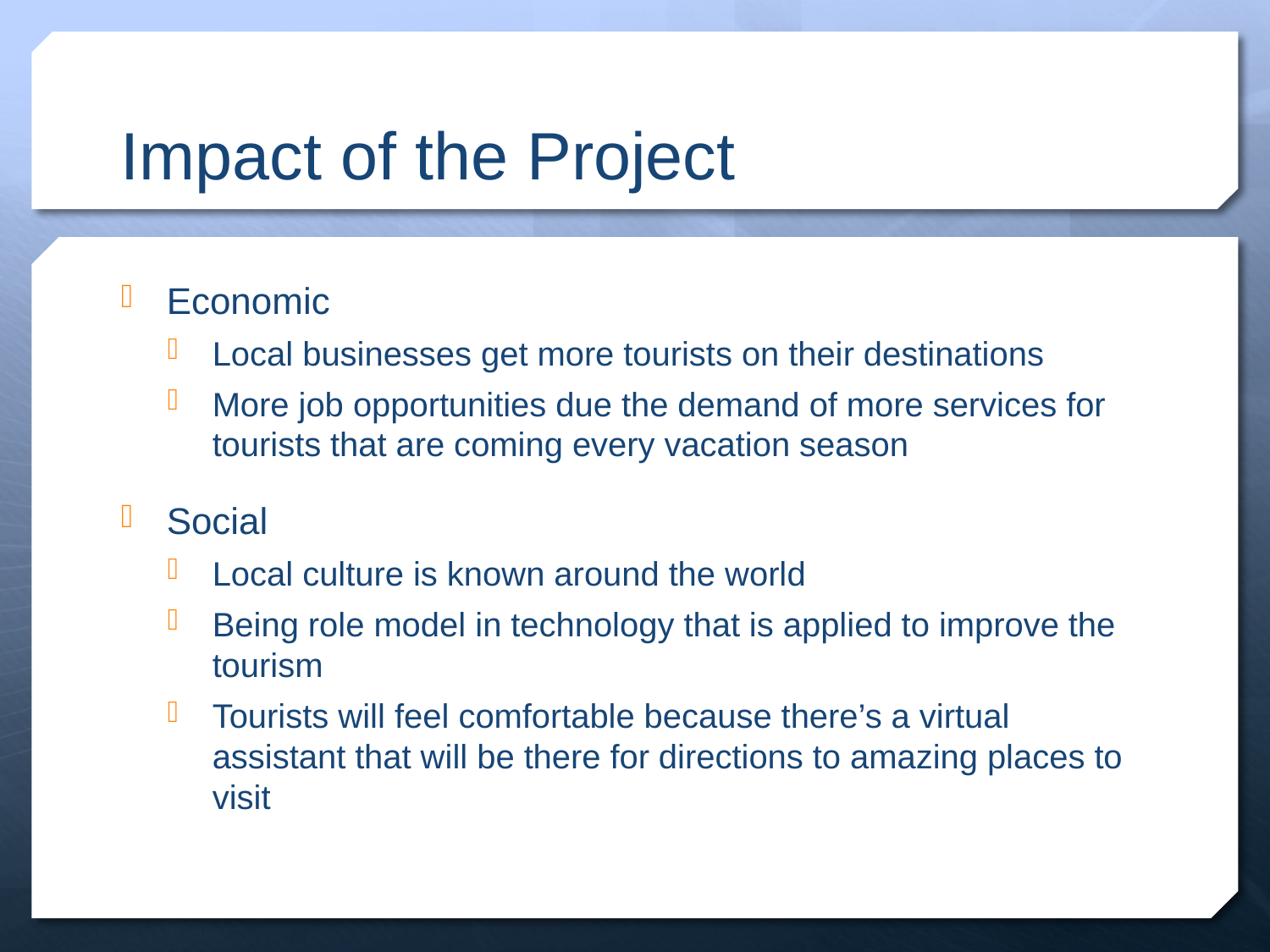

# Impact of the Project
Economic
Local businesses get more tourists on their destinations
More job opportunities due the demand of more services for tourists that are coming every vacation season
Social
Local culture is known around the world
Being role model in technology that is applied to improve the tourism
Tourists will feel comfortable because there’s a virtual assistant that will be there for directions to amazing places to visit